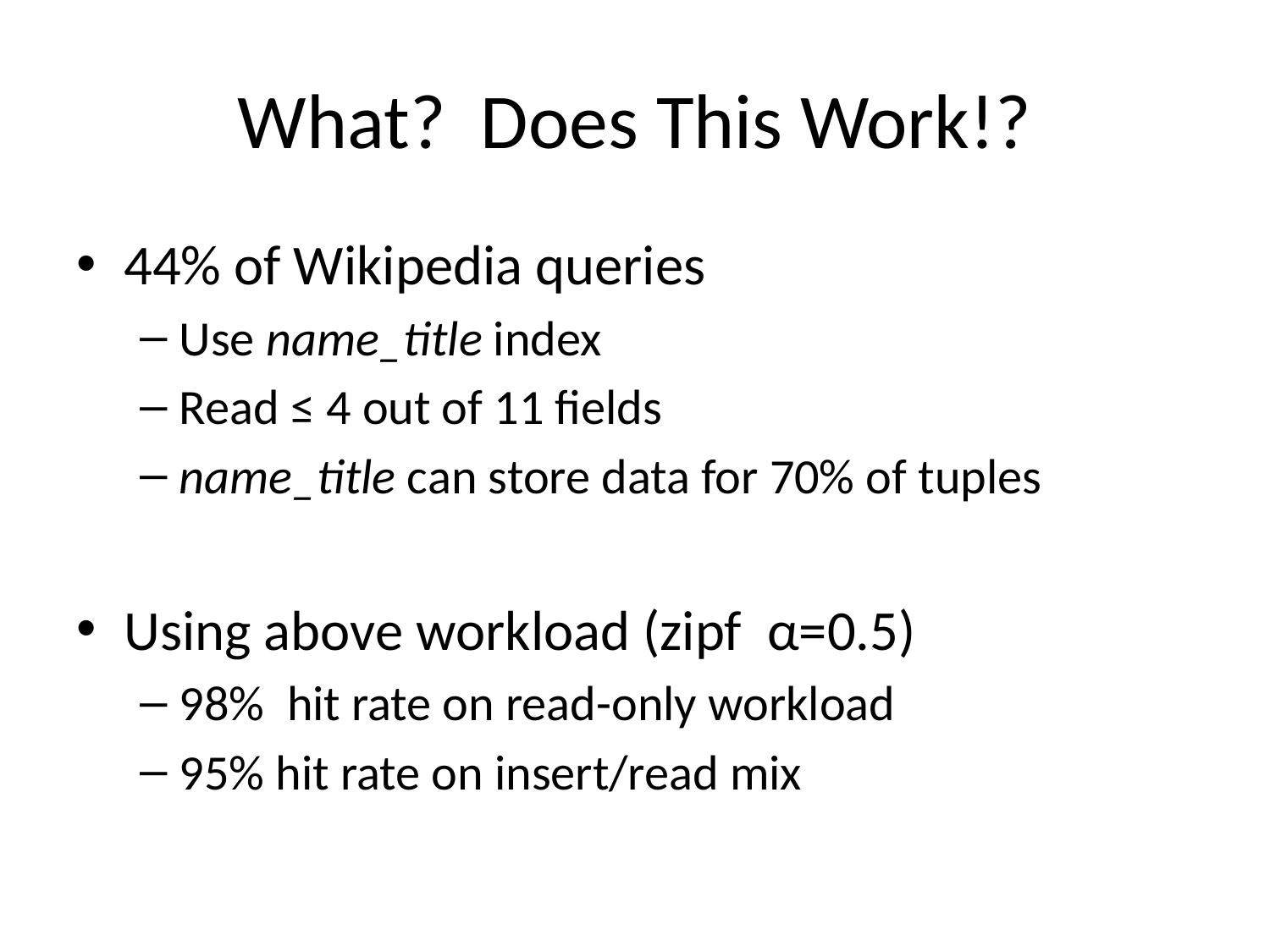

# What?  Does This Work!?
44% of Wikipedia queries
Use name_title index
Read ≤ 4 out of 11 fields
name_title can store data for 70% of tuples

Using above workload (zipf  α=0.5)
98%  hit rate on read-only workload
95% hit rate on insert/read mix